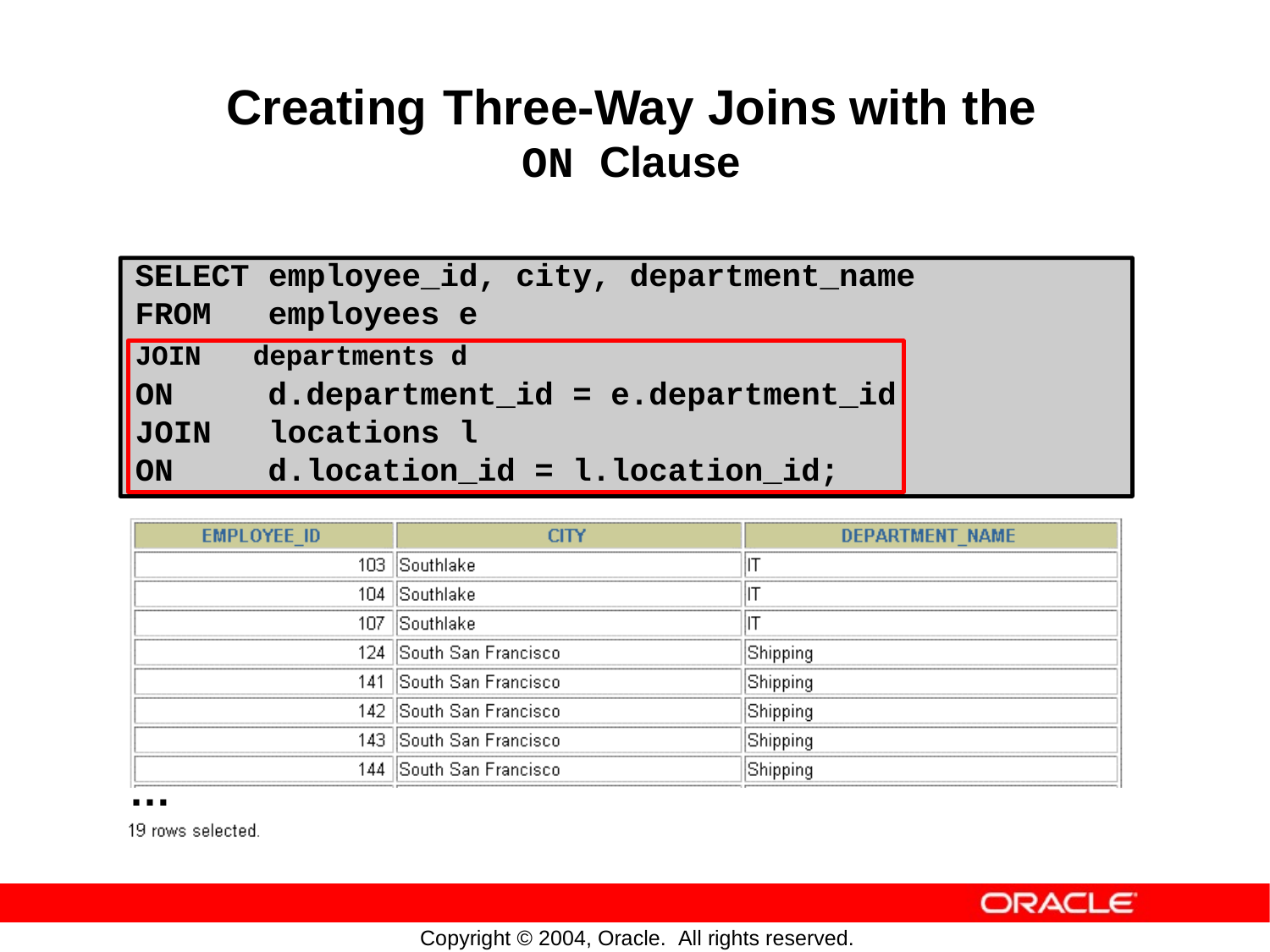

Creating
Three-Way Joins
ON Clause
with
the

SELECT employee_id, city, department_name
FROM  employees e

JOIN  departments d
ON    d.department_id = e.department_id
JOIN  locations l
ON    d.location_id = l.location_id;

…

Copyright © 2004, Oracle.  All rights reserved.